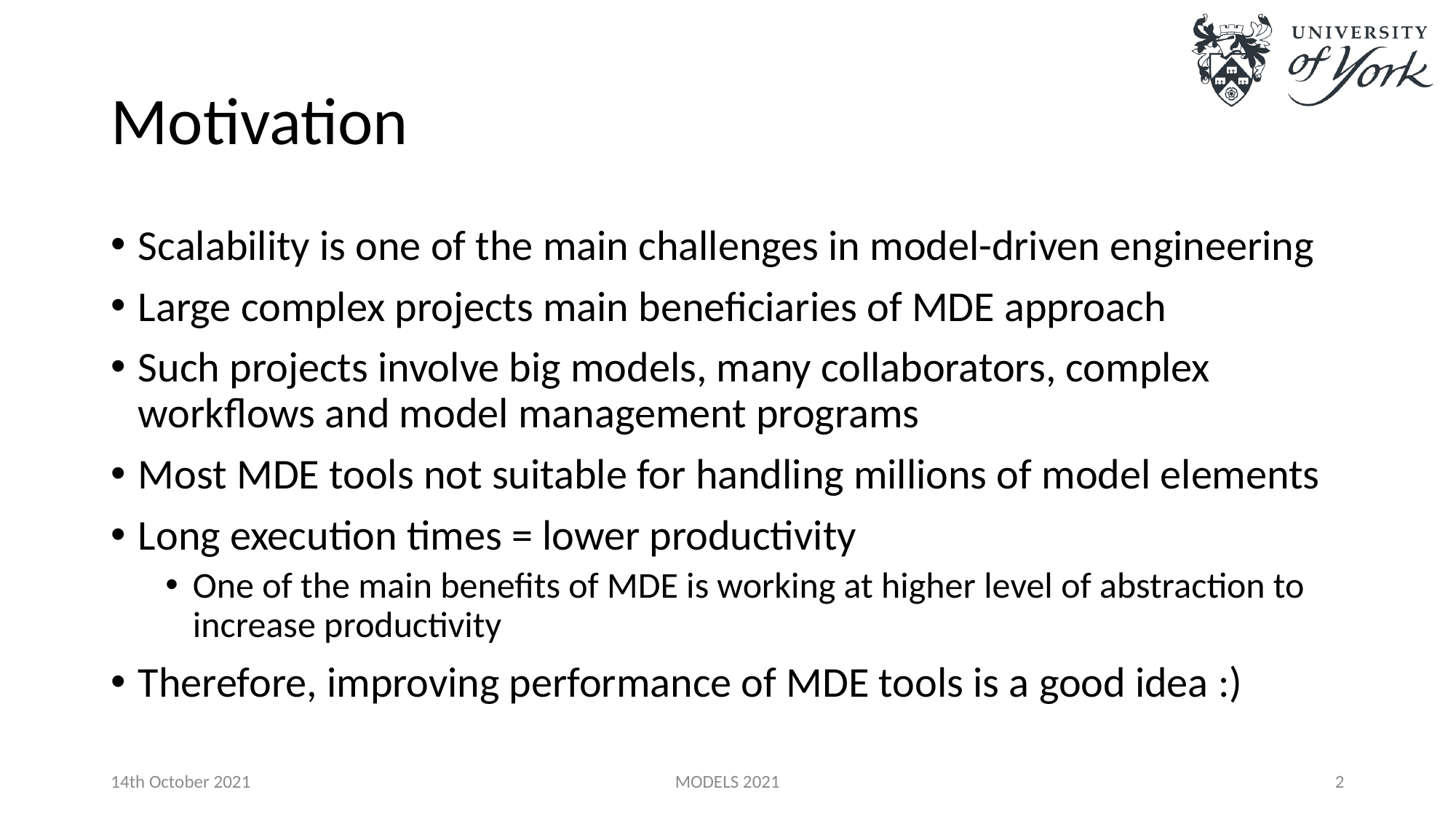

# Motivation
Scalability is one of the main challenges in model-driven engineering
Large complex projects main beneficiaries of MDE approach
Such projects involve big models, many collaborators, complex workflows and model management programs
Most MDE tools not suitable for handling millions of model elements
Long execution times = lower productivity
One of the main benefits of MDE is working at higher level of abstraction to increase productivity
Therefore, improving performance of MDE tools is a good idea :)
14th October 2021
MODELS 2021
2